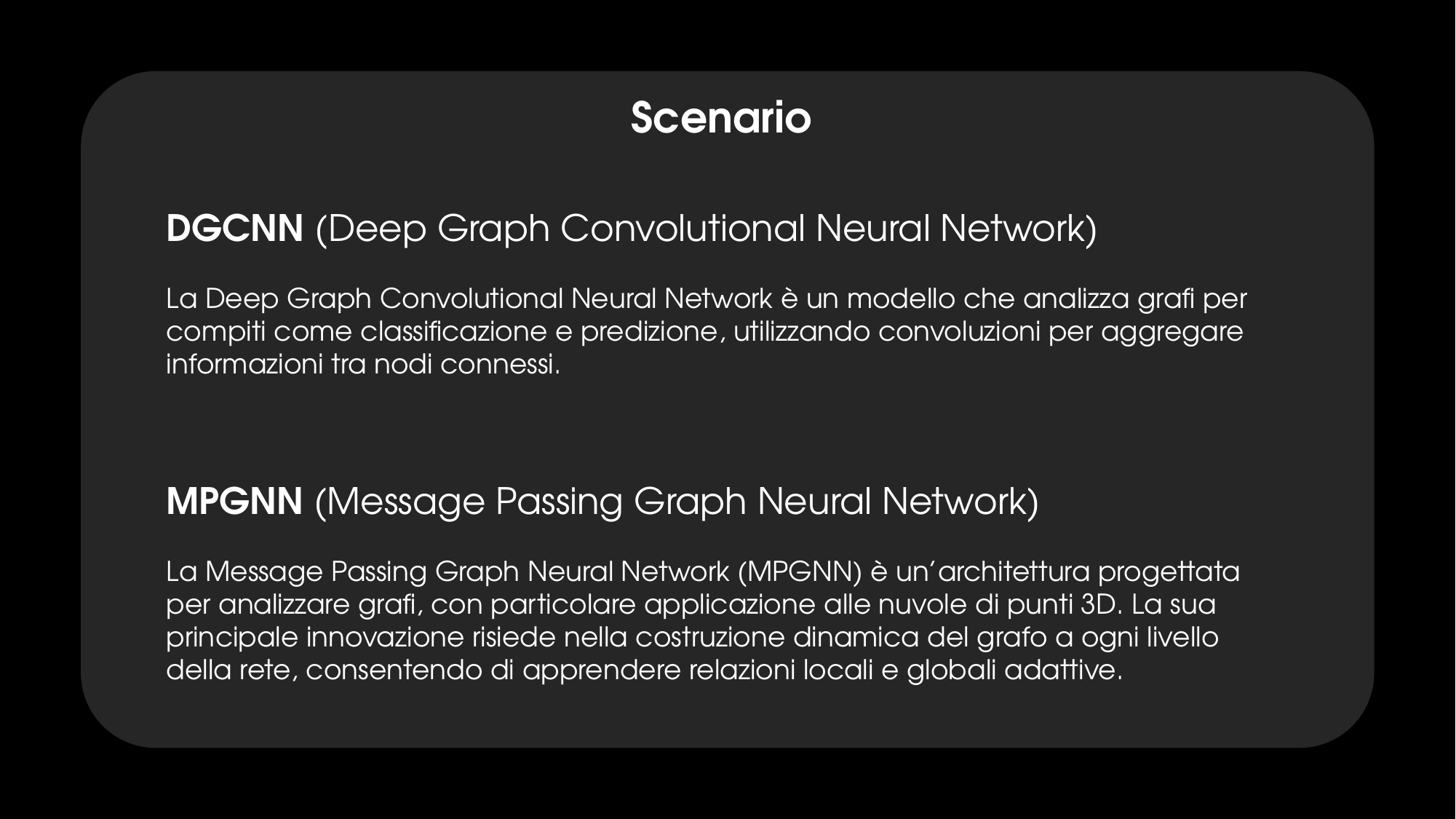

Scenario
DGCNN (Deep Graph Convolutional Neural Network)

La Deep Graph Convolutional Neural Network è un modello che analizza grafi per compiti come classificazione e predizione, utilizzando convoluzioni per aggregare informazioni tra nodi connessi.

MPGNN (Message Passing Graph Neural Network)

La Message Passing Graph Neural Network (MPGNN) è un’architettura progettata per analizzare grafi, con particolare applicazione alle nuvole di punti 3D. La sua principale innovazione risiede nella costruzione dinamica del grafo a ogni livello della rete, consentendo di apprendere relazioni locali e globali adattive.